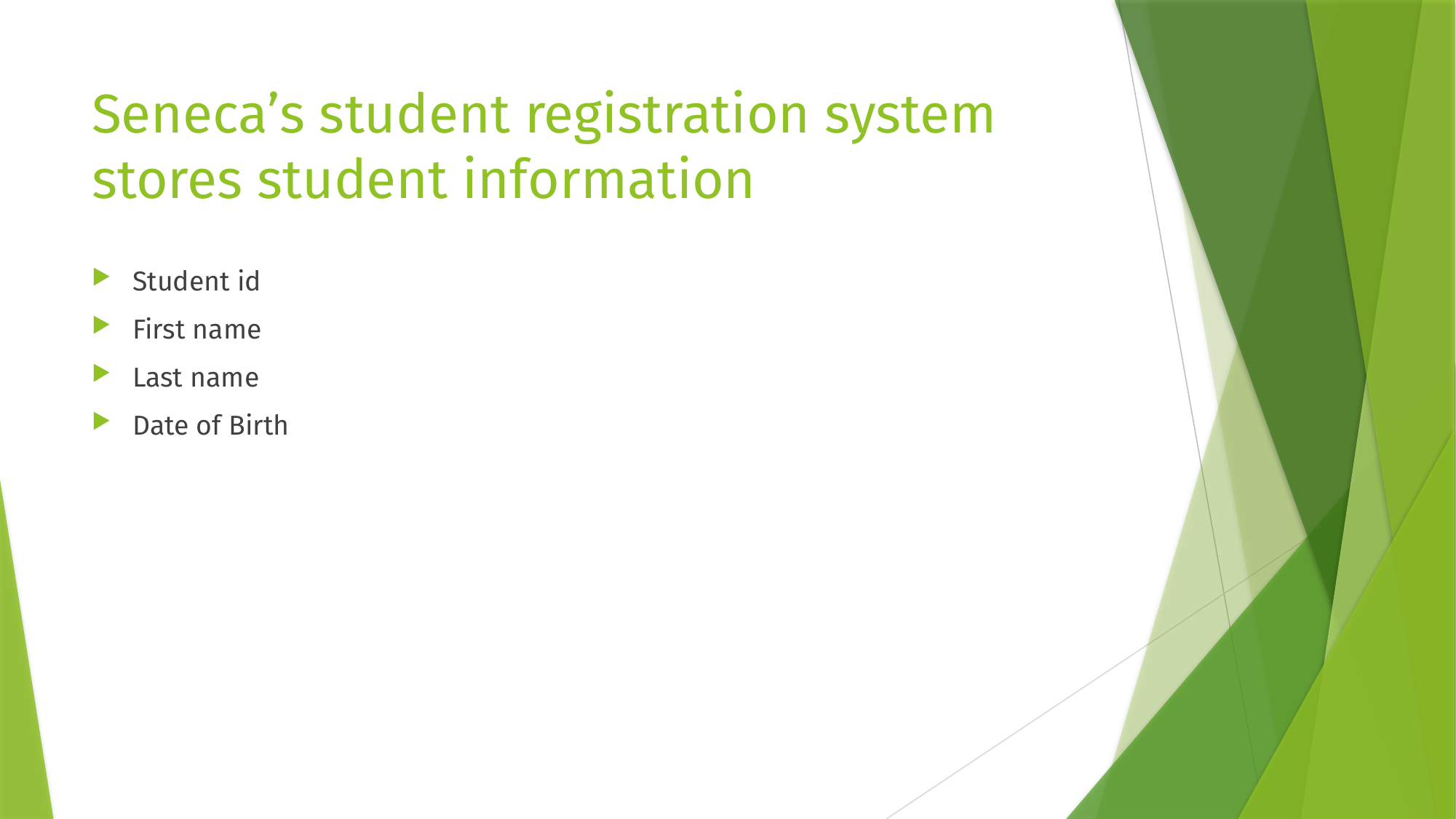

# Seneca’s student registration system stores student information
Student id
First name
Last name
Date of Birth